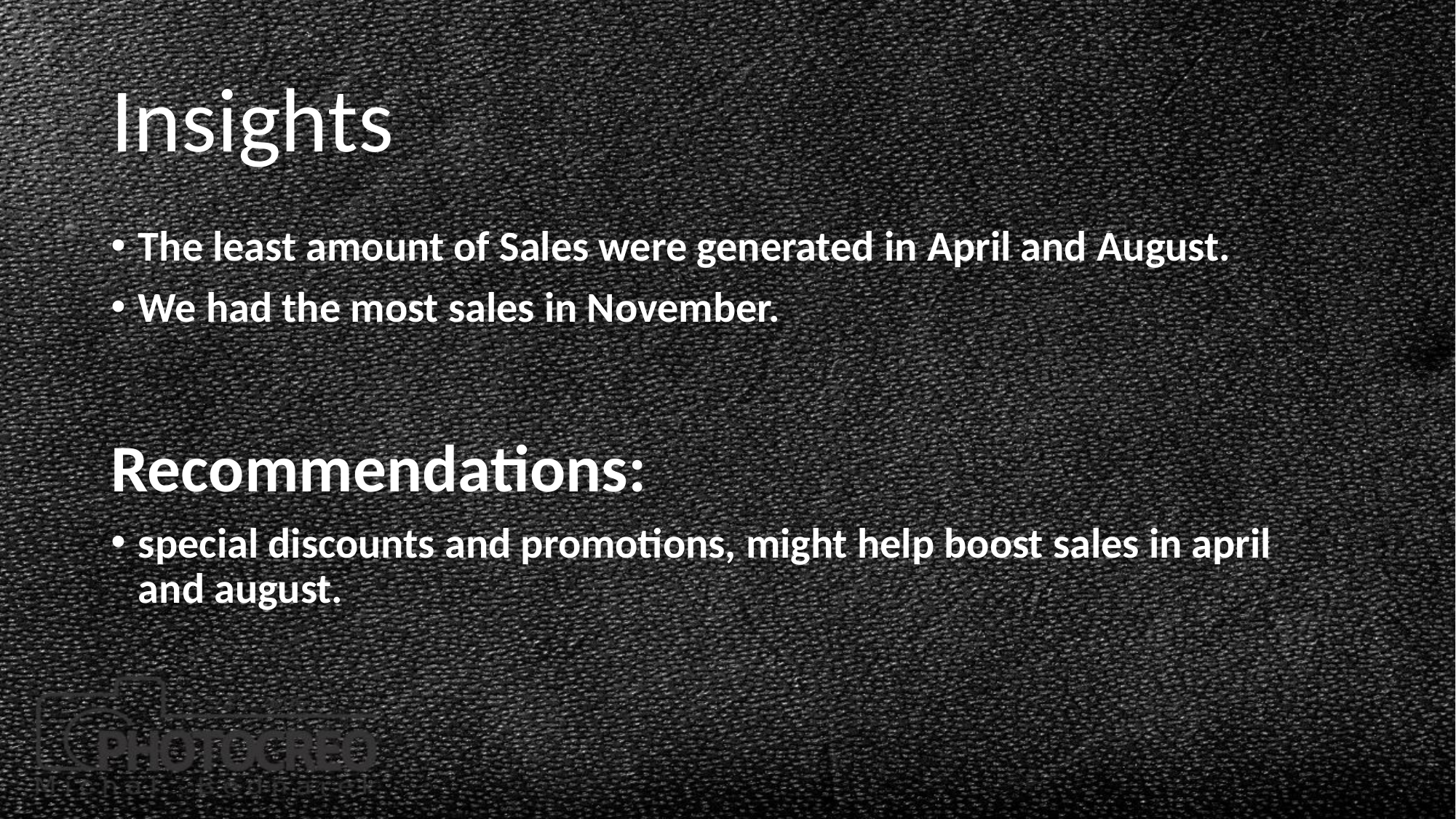

# Insights
The least amount of Sales were generated in April and August.
We had the most sales in November.

Recommendations:
special discounts and promotions, might help boost sales in april and august.